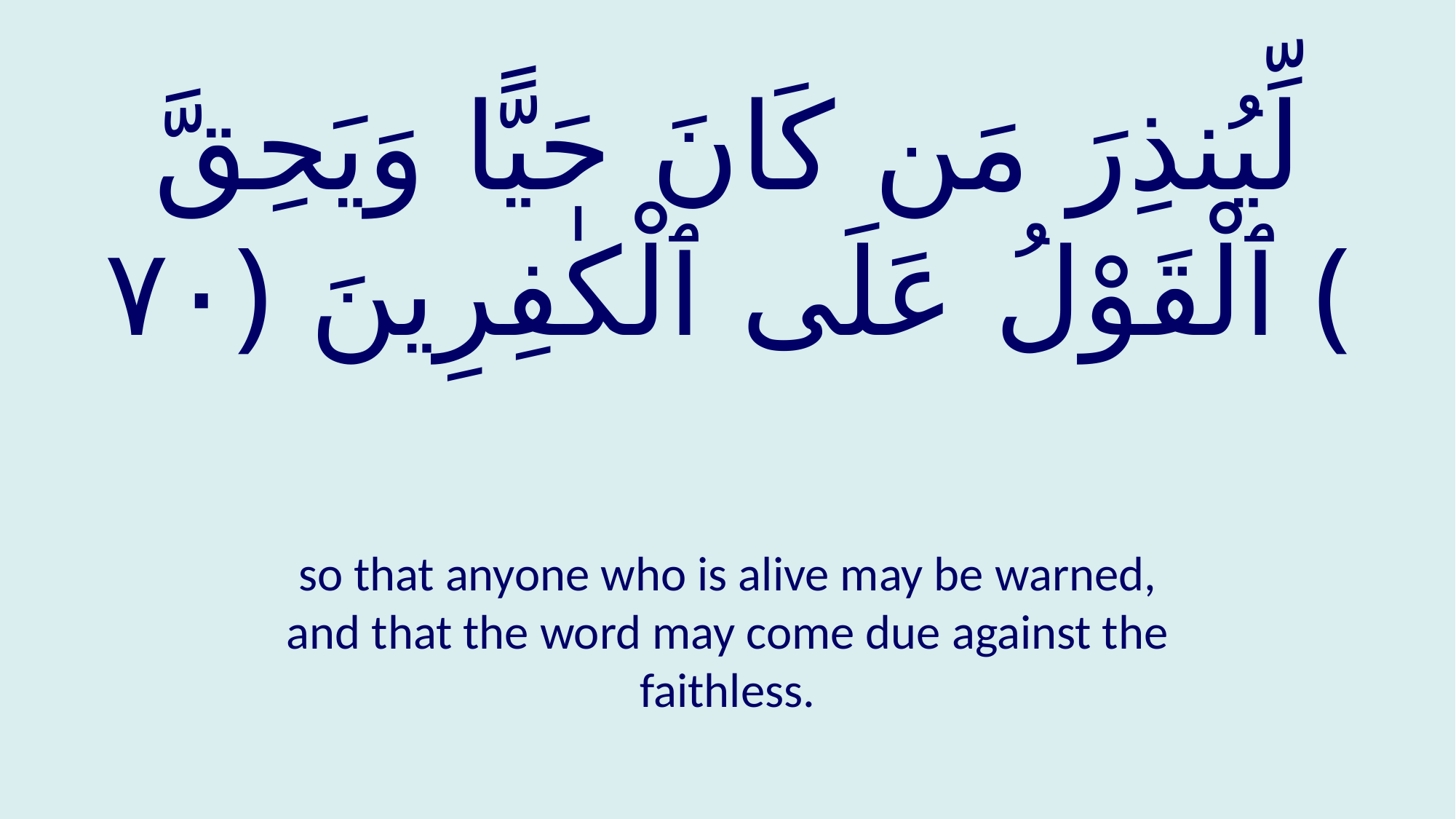

# لِّيُنذِرَ مَن كَانَ حَيًّا وَيَحِقَّ ٱلْقَوْلُ عَلَى ٱلْكٰفِرِينَ ﴿٧٠﴾
so that anyone who is alive may be warned, and that the word may come due against the faithless.